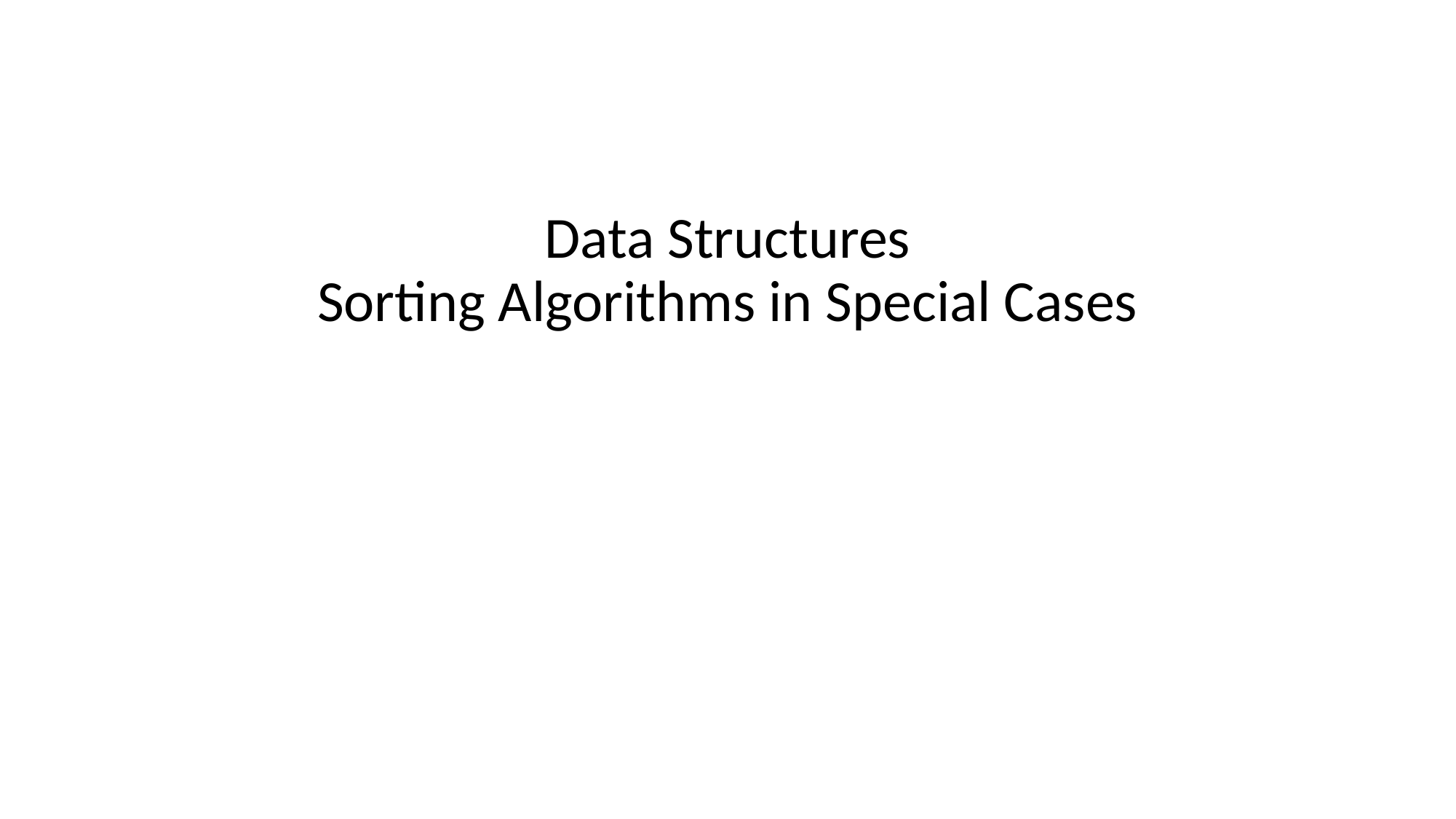

# Data Structures Sorting Algorithms in Special Cases